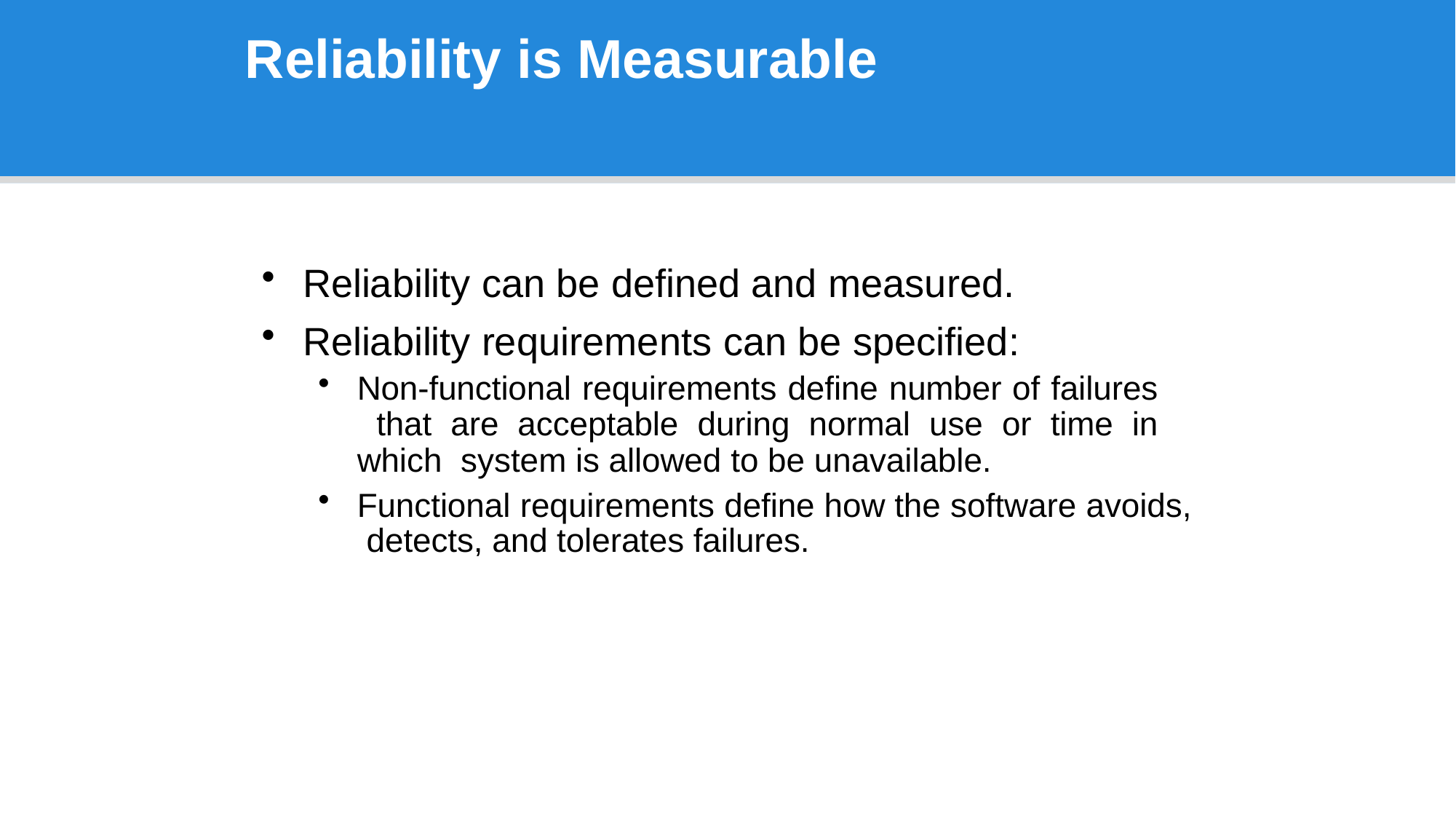

Reliability is Measurable
# Reliability is Measurable
Reliability can be defined and measured.
Reliability requirements can be specified:
Non-functional requirements define number of failures  that are acceptable during normal use or time in which  system is allowed to be unavailable.
Functional requirements define how the software avoids,  detects, and tolerates failures.
23